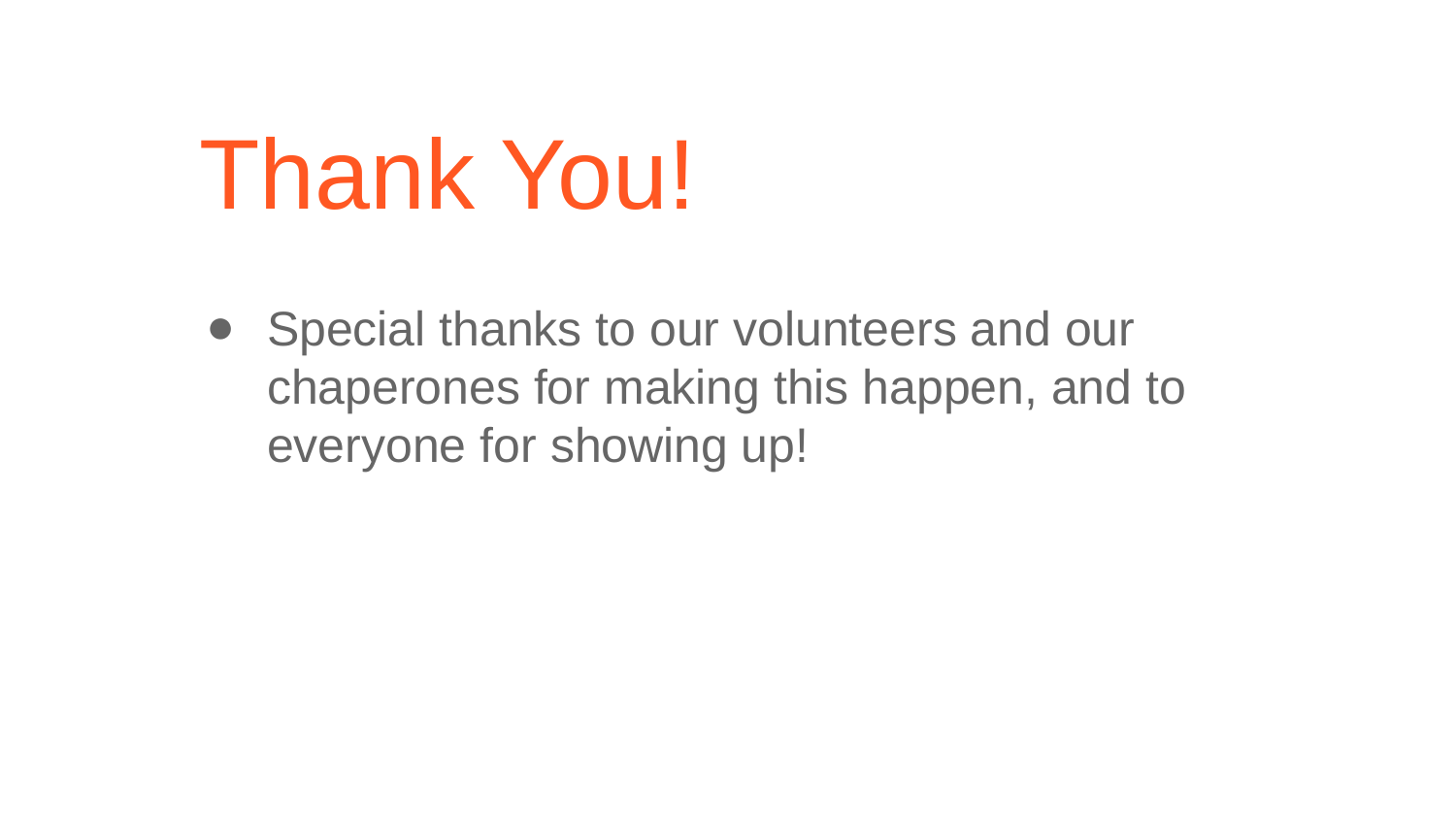

# Thank You!
Special thanks to our volunteers and our chaperones for making this happen, and to everyone for showing up!